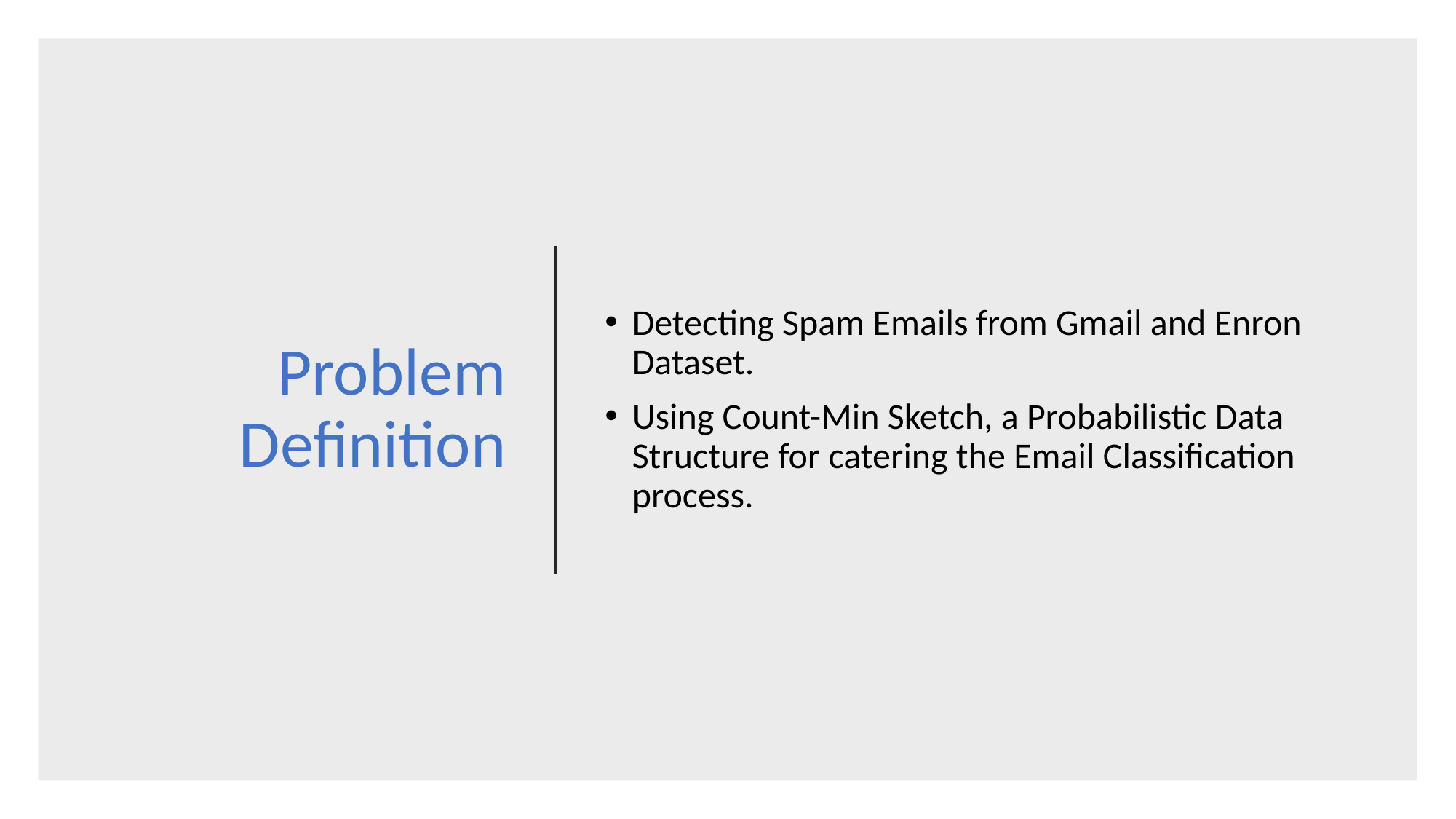

# Problem Definition
Detecting Spam Emails from Gmail and Enron Dataset.
Using Count-Min Sketch, a Probabilistic Data Structure for catering the Email Classification process.